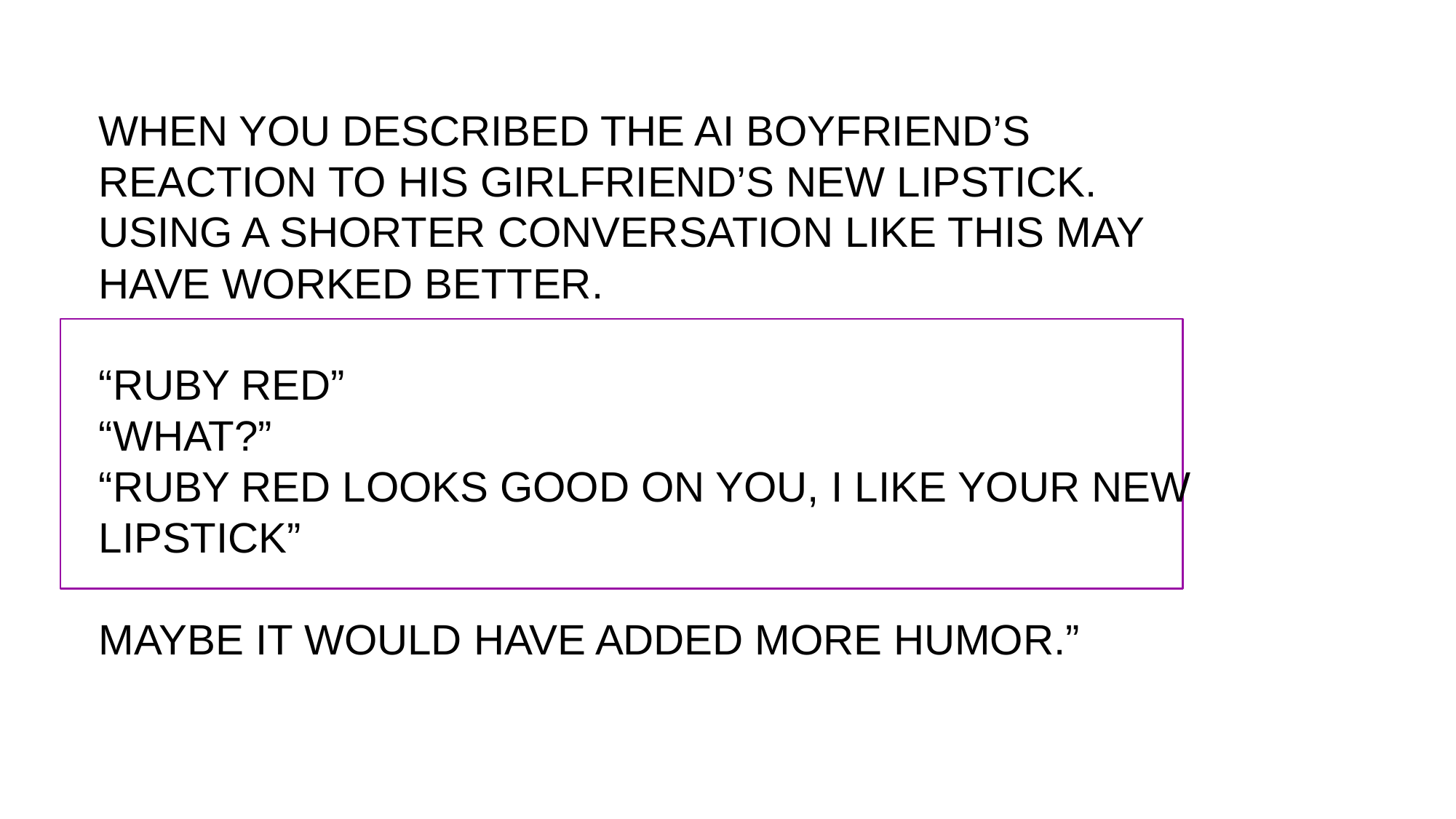

# When you described the ai boyfriend’s reaction to his girlfriend’s new lipstick. Using a shorter conversation like this may have worked better. “ruby red” “what?” “ruby red looks good on you, I like your new lipstick” Maybe it would have added more humor.”